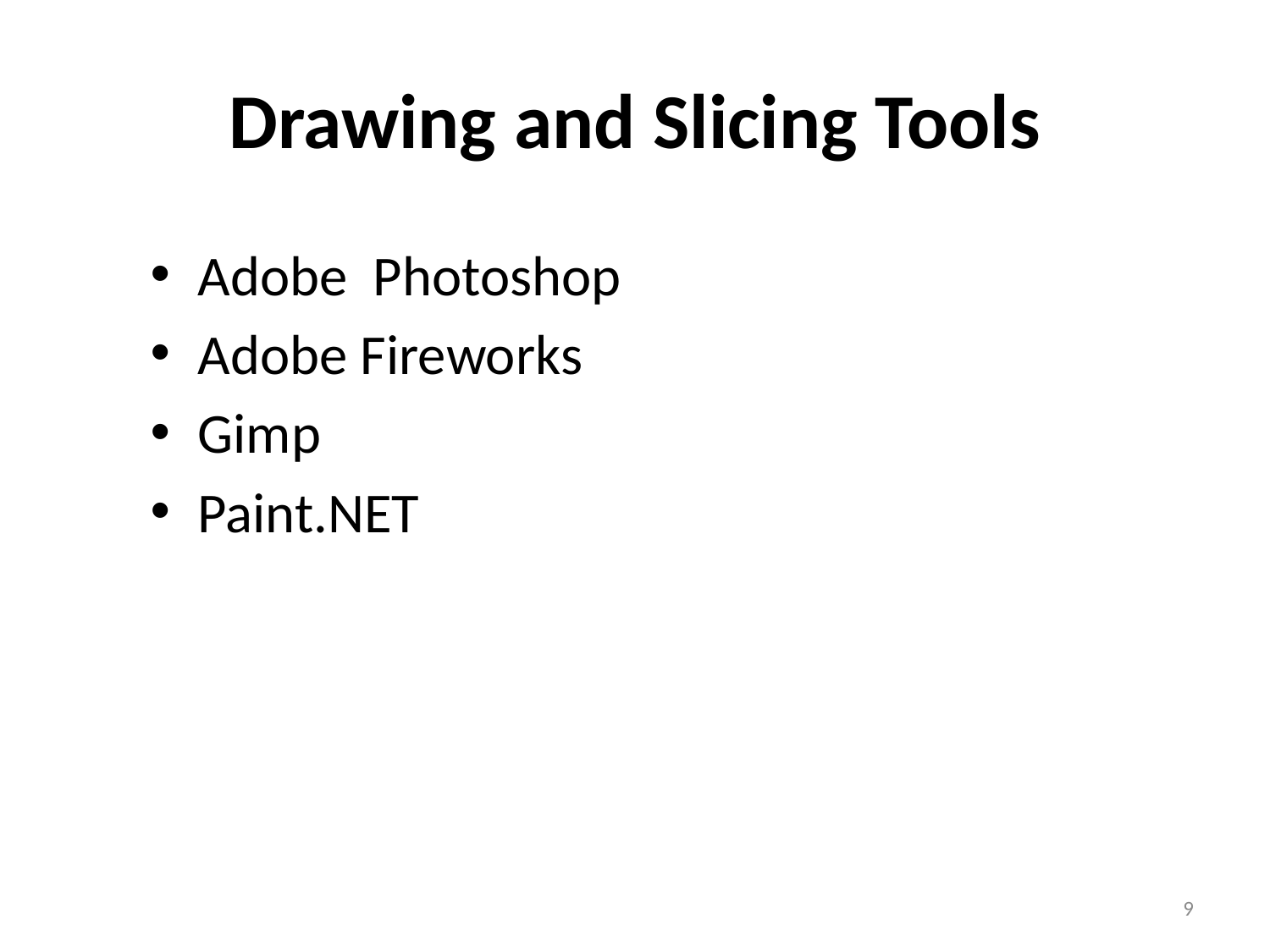

# Drawing and Slicing Tools
Adobe  Photoshop
Adobe Fireworks
Gimp
Paint.NET
9